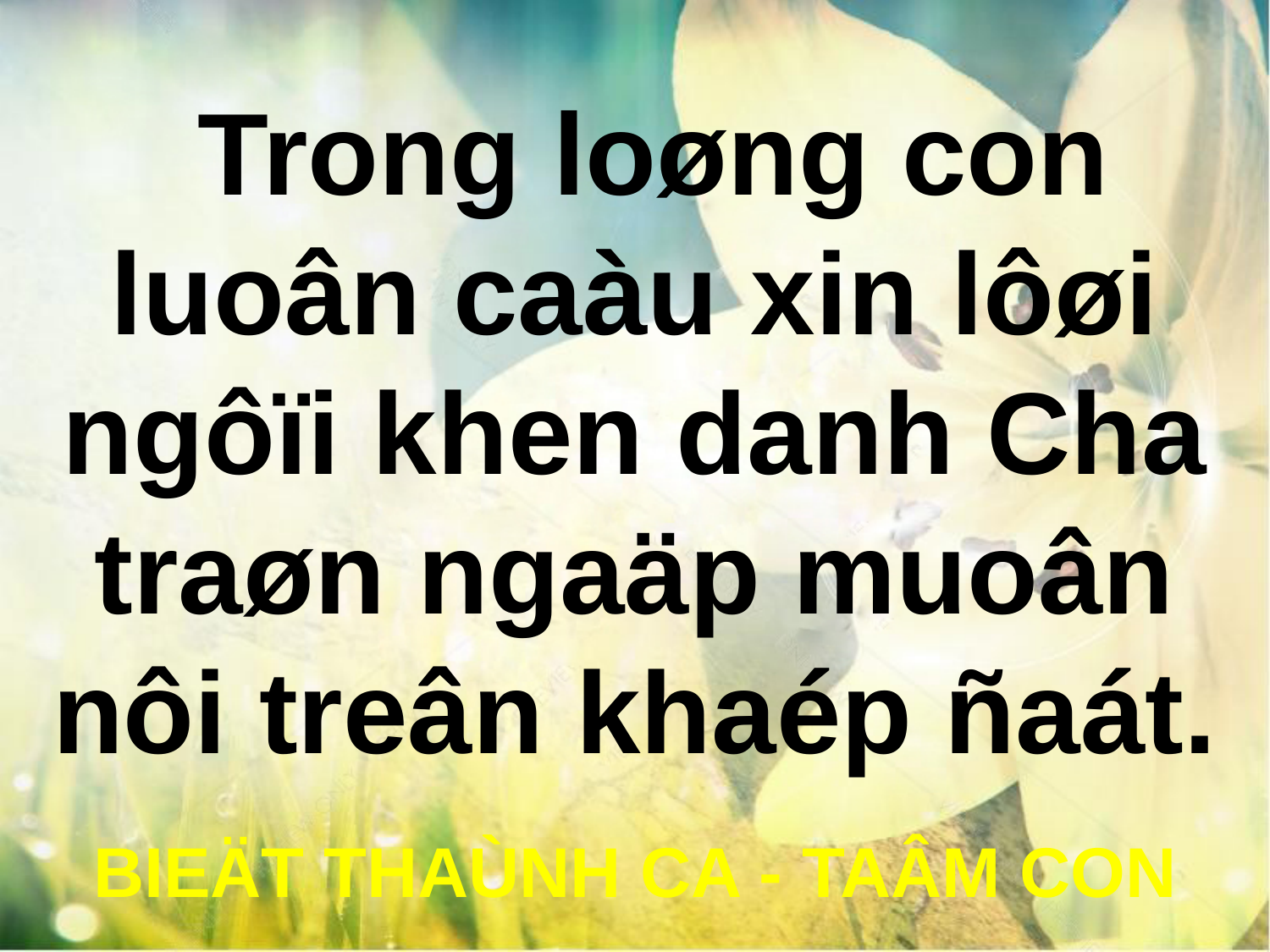

Trong loøng con luoân caàu xin lôøi ngôïi khen danh Cha traøn ngaäp muoân nôi treân khaép ñaát.
BIEÄT THAÙNH CA - TAÂM CON